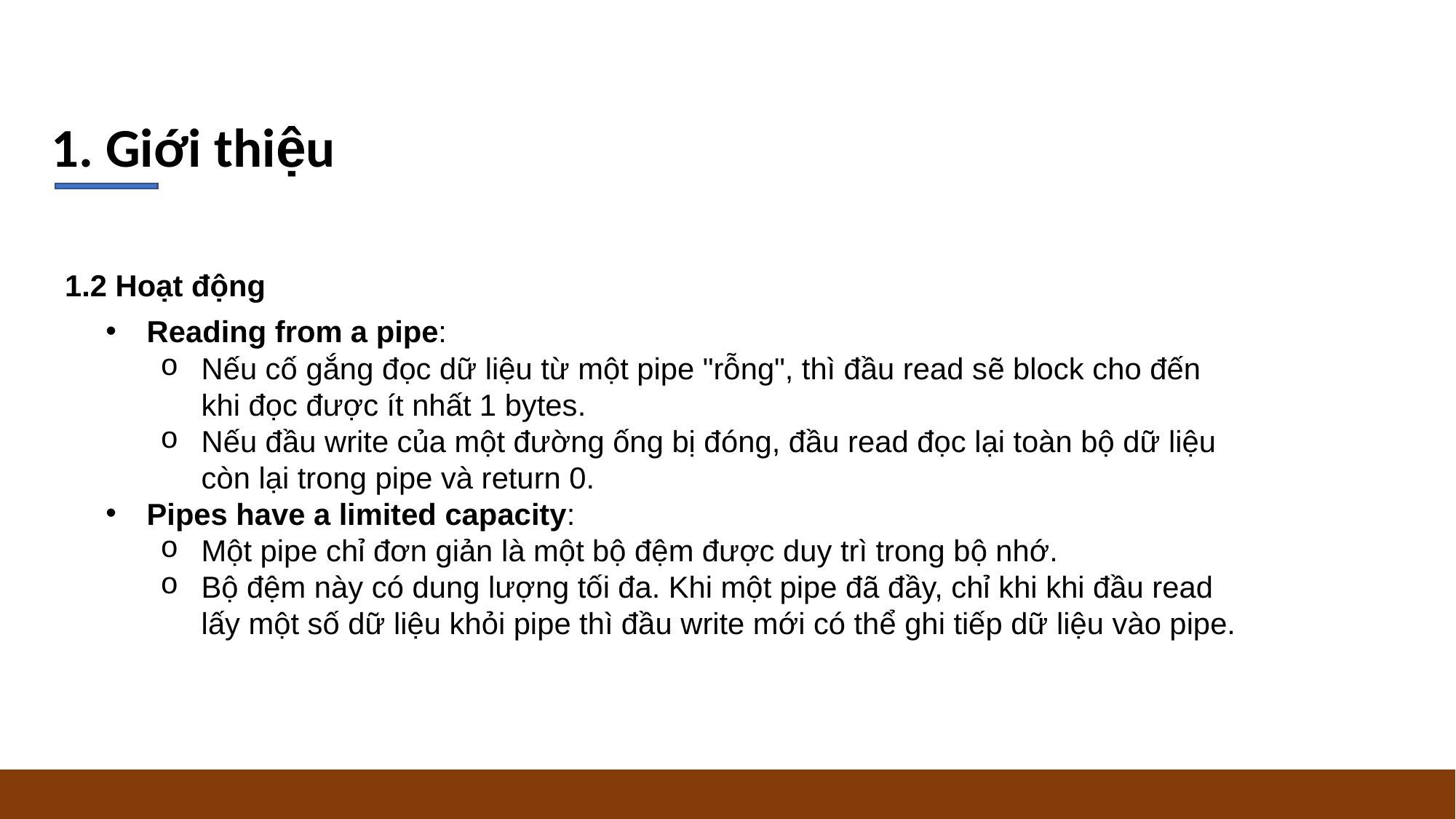

1. Giới thiệu

1.2 Hoạt động
Reading from a pipe:
Nếu cố gắng đọc dữ liệu từ một pipe "rỗng", thì đầu read sẽ block cho đến khi đọc được ít nhất 1 bytes.
Nếu đầu write của một đường ống bị đóng, đầu read đọc lại toàn bộ dữ liệu còn lại trong pipe và return 0.
Pipes have a limited capacity:
Một pipe chỉ đơn giản là một bộ đệm được duy trì trong bộ nhớ.
Bộ đệm này có dung lượng tối đa. Khi một pipe đã đầy, chỉ khi khi đầu read lấy một số dữ liệu khỏi pipe thì đầu write mới có thể ghi tiếp dữ liệu vào pipe.